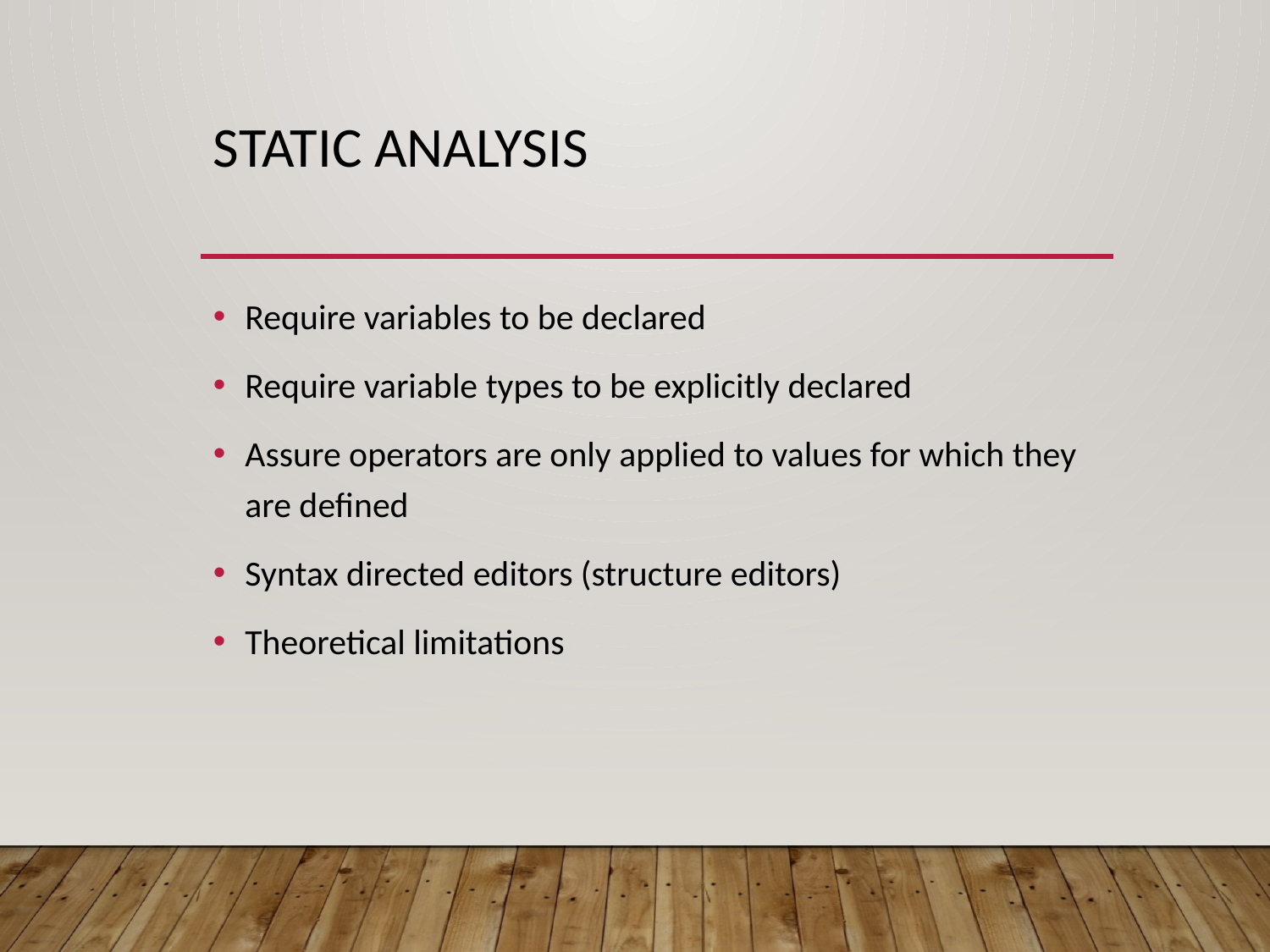

# Static Analysis
Require variables to be declared
Require variable types to be explicitly declared
Assure operators are only applied to values for which they are defined
Syntax directed editors (structure editors)
Theoretical limitations